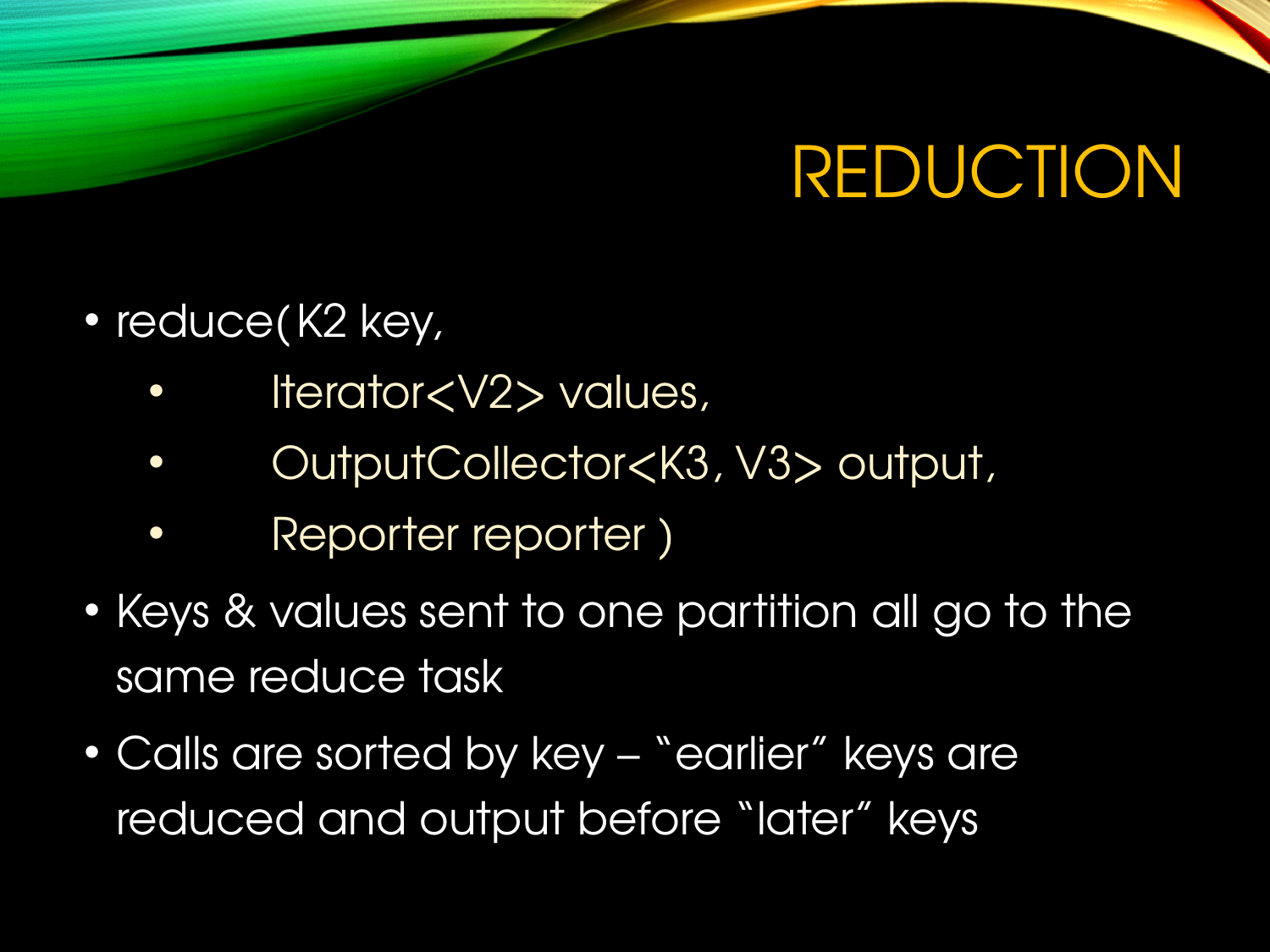

# REDUCTION
reduce(	K2 key,
			Iterator<V2> values,
			OutputCollector<K3, V3> output,
			Reporter reporter )
Keys & values sent to one partition all go to the same reduce task
Calls are sorted by key – “earlier” keys are reduced and output before “later” keys